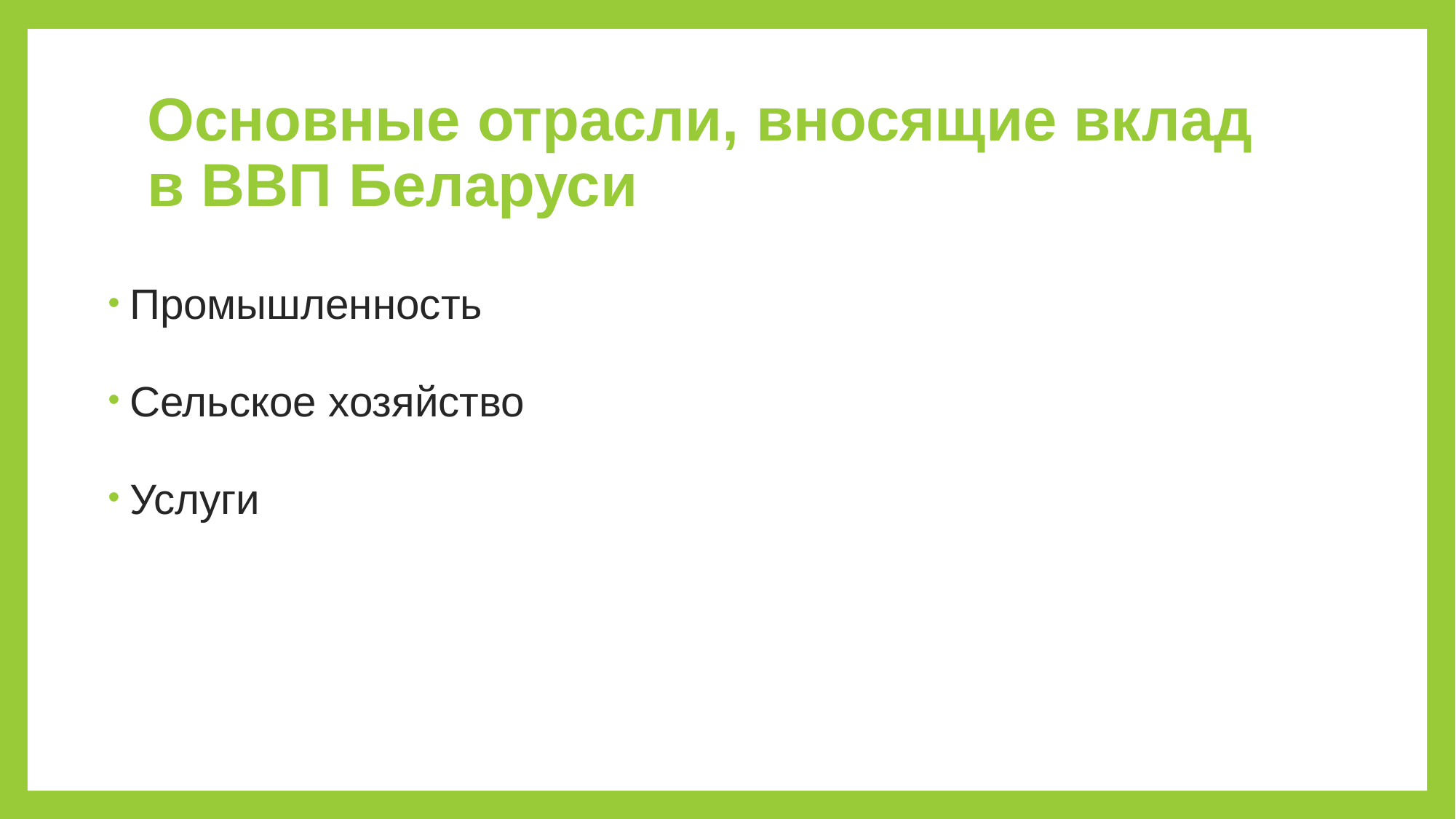

# Основные отрасли, вносящие вклад в ВВП Беларуси
Промышленность
Сельское хозяйство
Услуги